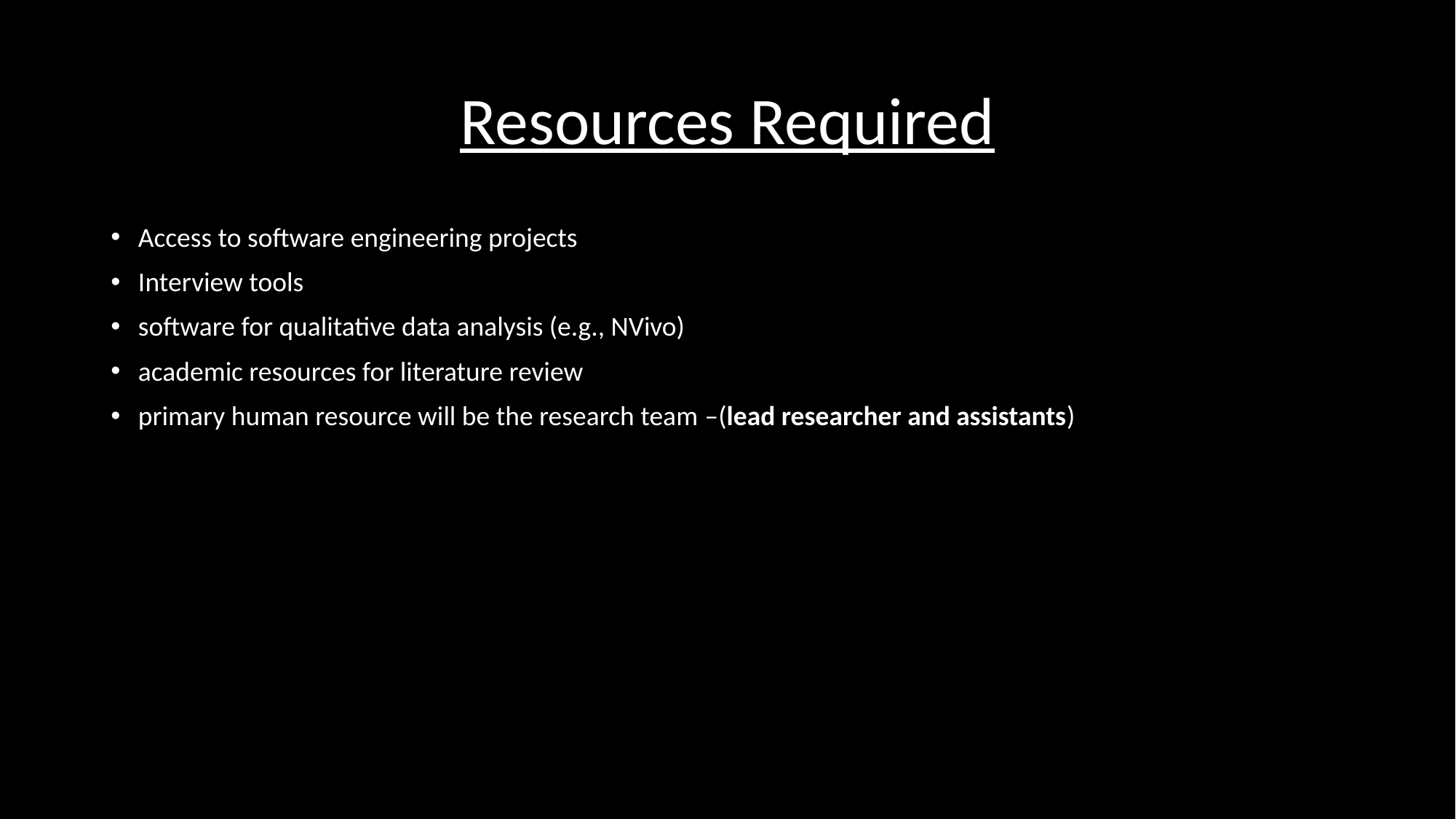

# Resources Required
Access to software engineering projects
Interview tools
software for qualitative data analysis (e.g., NVivo)
academic resources for literature review
primary human resource will be the research team –(lead researcher and assistants)